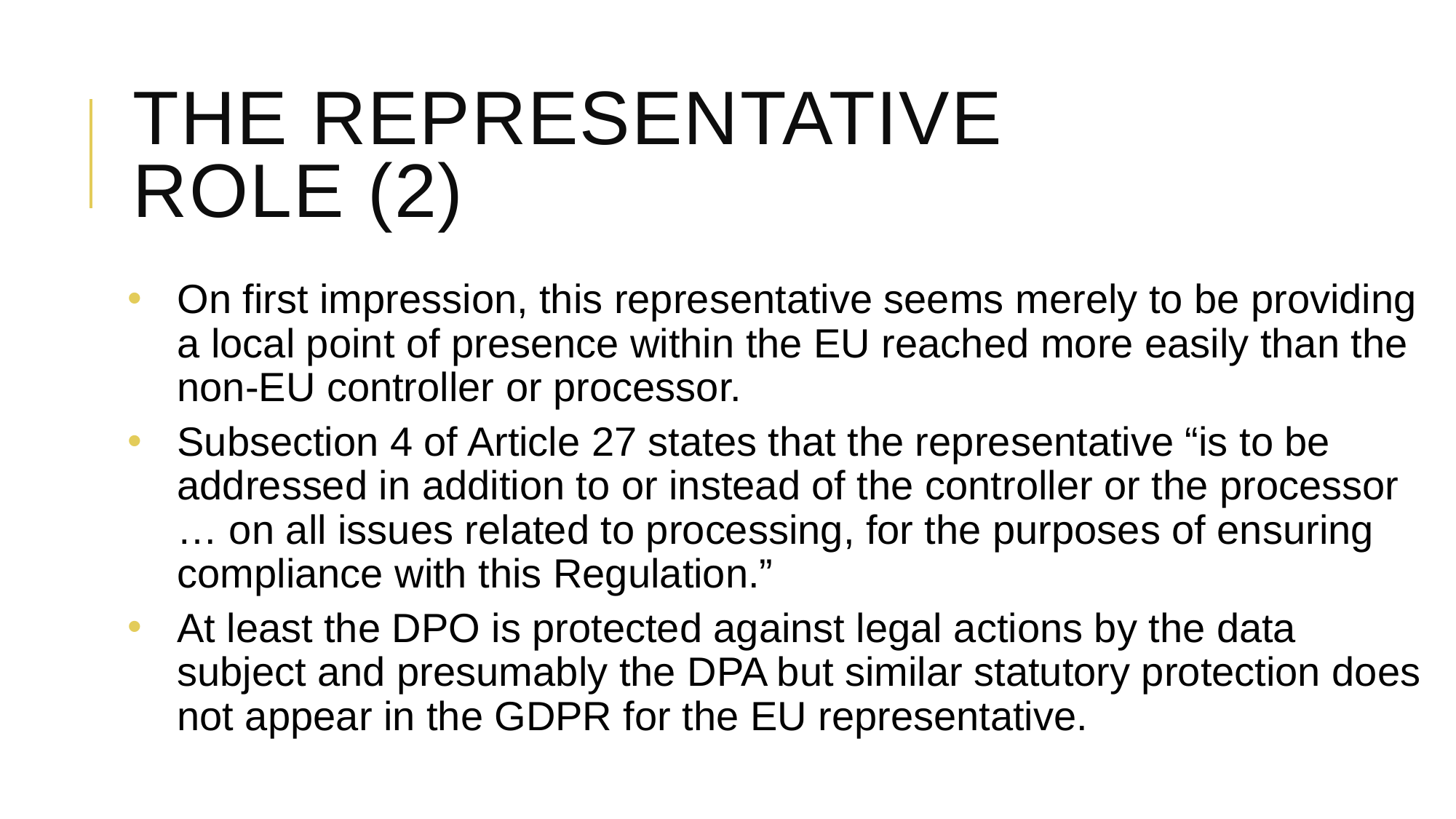

# the representative role (2)
On first impression, this representative seems merely to be providing a local point of presence within the EU reached more easily than the non-EU controller or processor.
Subsection 4 of Article 27 states that the representative “is to be addressed in addition to or instead of the controller or the processor … on all issues related to processing, for the purposes of ensuring compliance with this Regulation.”
At least the DPO is protected against legal actions by the data subject and presumably the DPA but similar statutory protection does not appear in the GDPR for the EU representative.